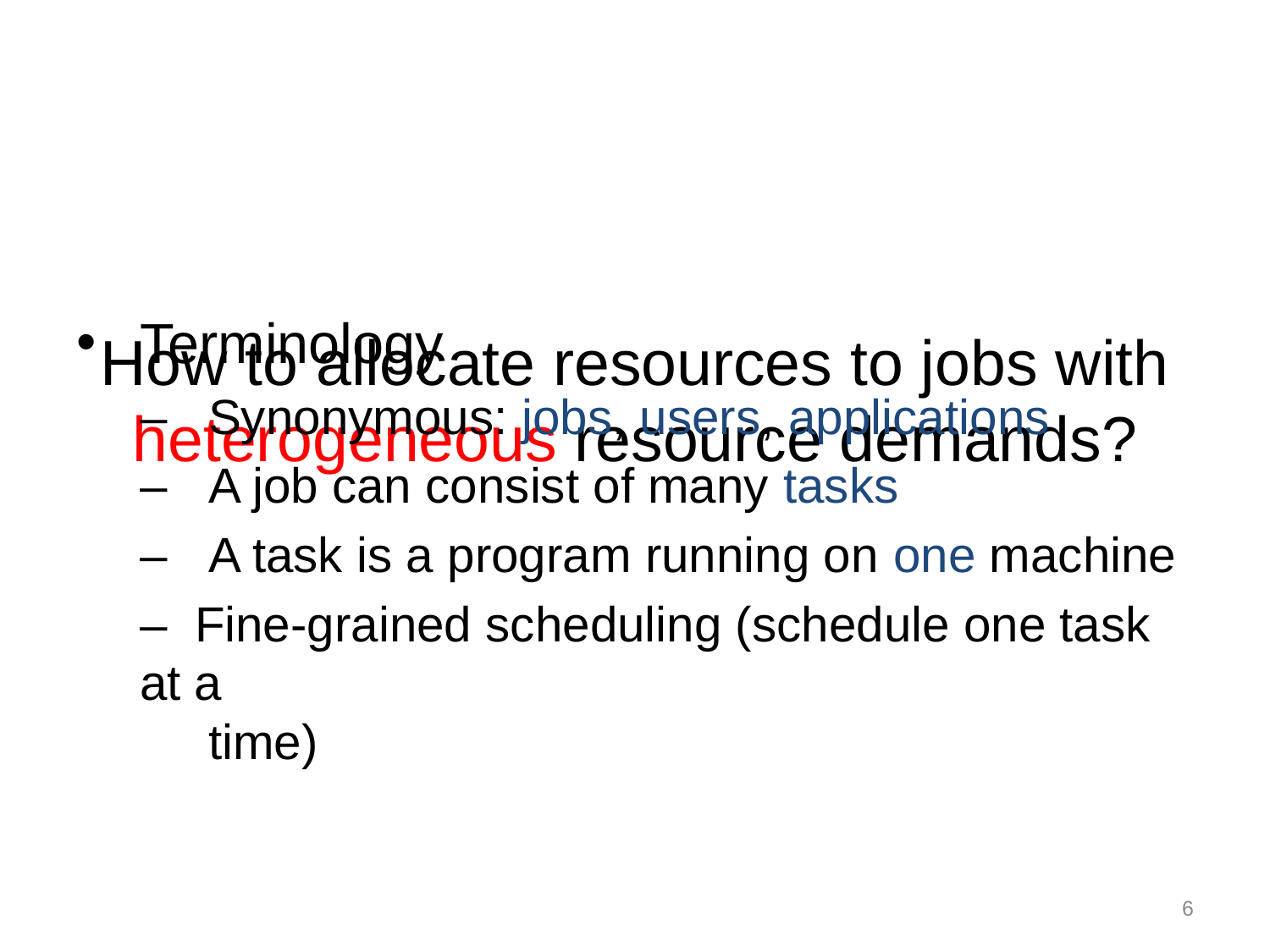

Terminology
–   Synonymous: jobs, users, applications
–   A job can consist of many tasks
–   A task is a program running on one machine
–  Fine-grained scheduling (schedule one task at a
     time)
# How to allocate resources to jobs with heterogeneous resource demands?
6